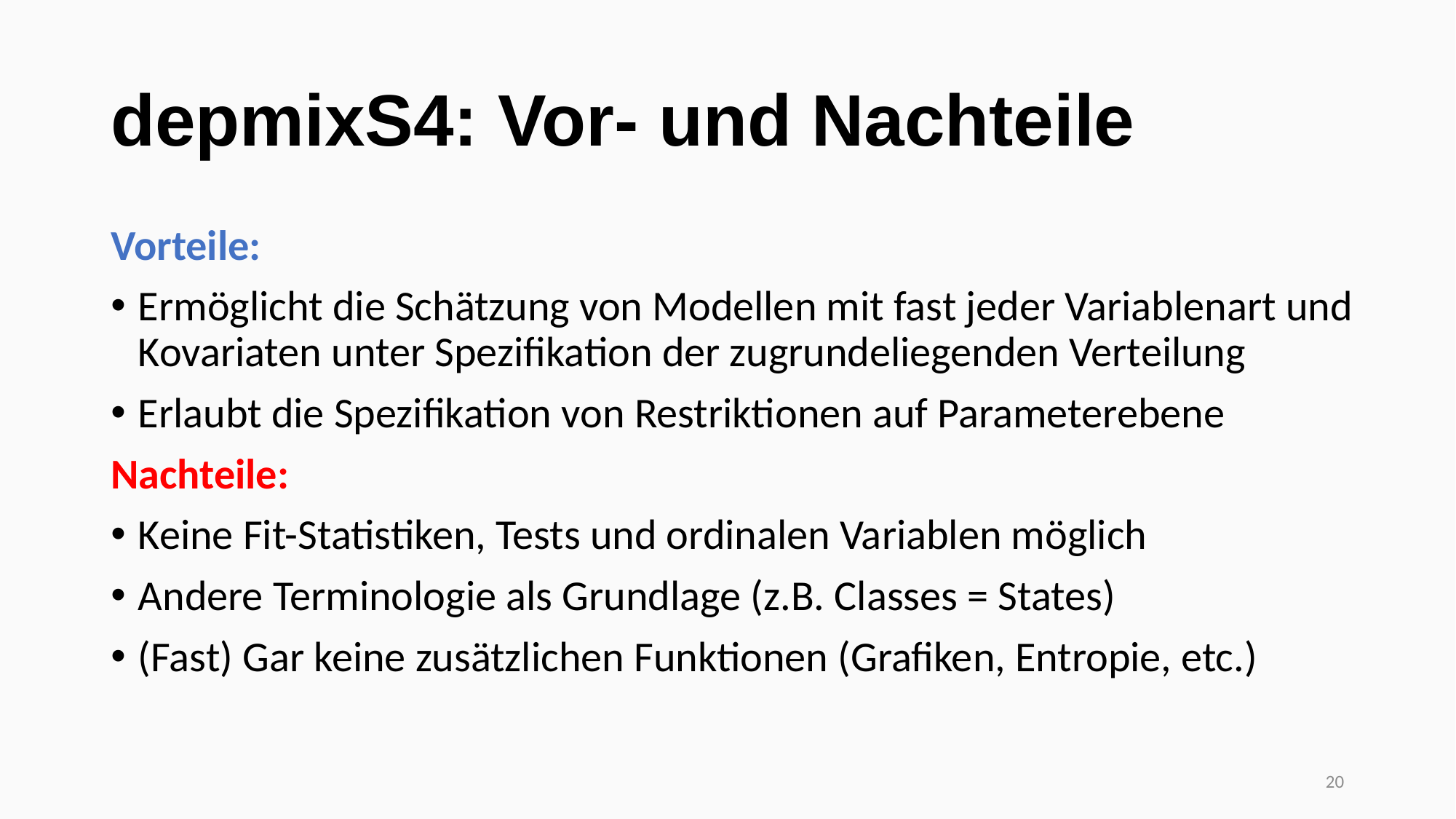

# depmixS4: Vor- und Nachteile
Vorteile:
Ermöglicht die Schätzung von Modellen mit fast jeder Variablenart und Kovariaten unter Spezifikation der zugrundeliegenden Verteilung
Erlaubt die Spezifikation von Restriktionen auf Parameterebene
Nachteile:
Keine Fit-Statistiken, Tests und ordinalen Variablen möglich
Andere Terminologie als Grundlage (z.B. Classes = States)
(Fast) Gar keine zusätzlichen Funktionen (Grafiken, Entropie, etc.)
20